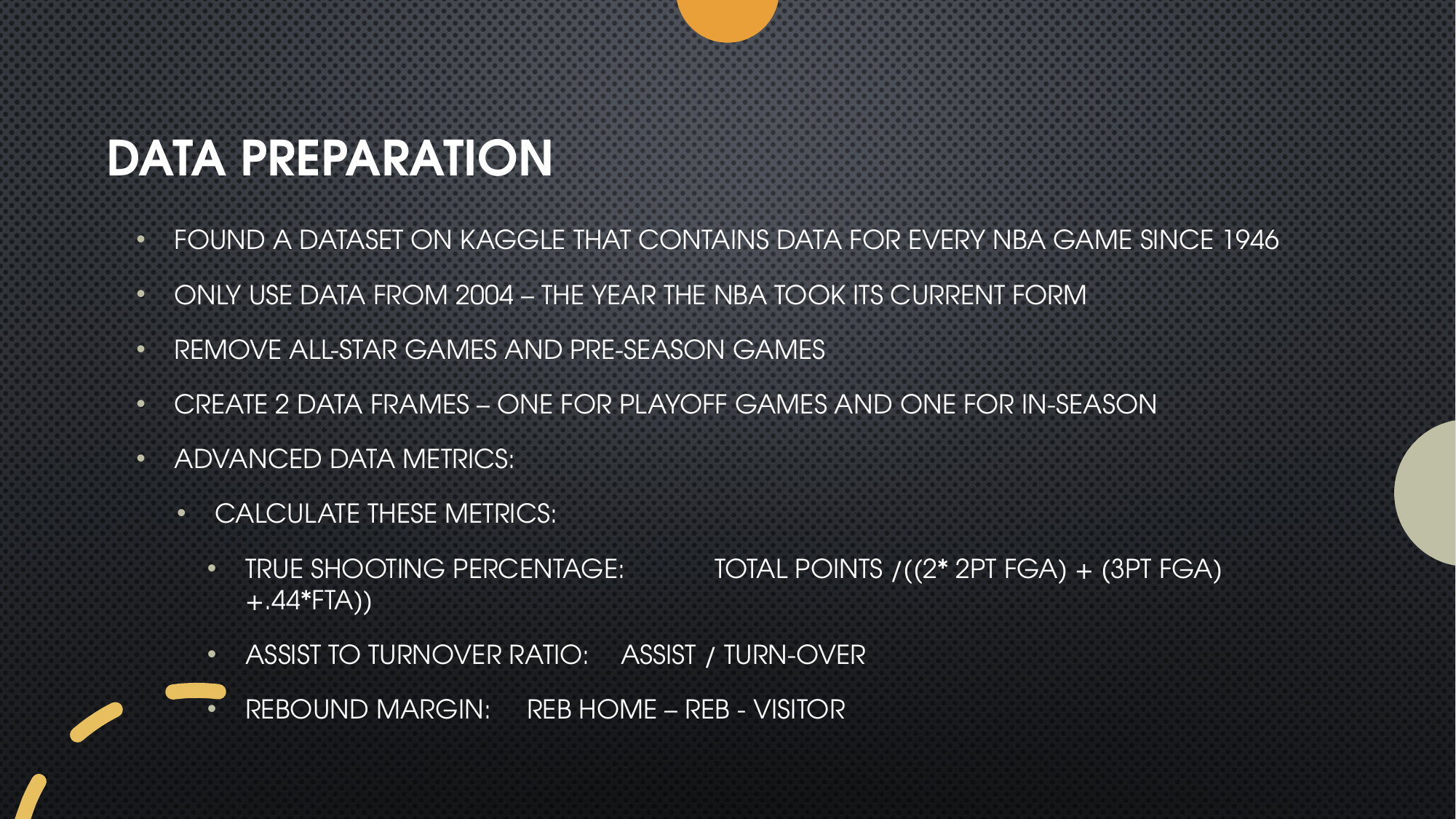

# Data preparation
Found a dataset on Kaggle that contains data for every NBA game since 1946
Only use data from 2004 – the year the NBA took its current form
Remove All-Star Games and Pre-Season Games
Create 2 Data frames – one for Playoff Games and one for In-Season
Advanced Data Metrics:
Calculate these metrics:
True Shooting Percentage: 	Total Points /((2* 2PT FGA) + (3PT FGA) +.44*FTA))
Assist To Turnover Ratio: 		Assist / Turn-Over
Rebound Margin: 				REB Home – REB - Visitor